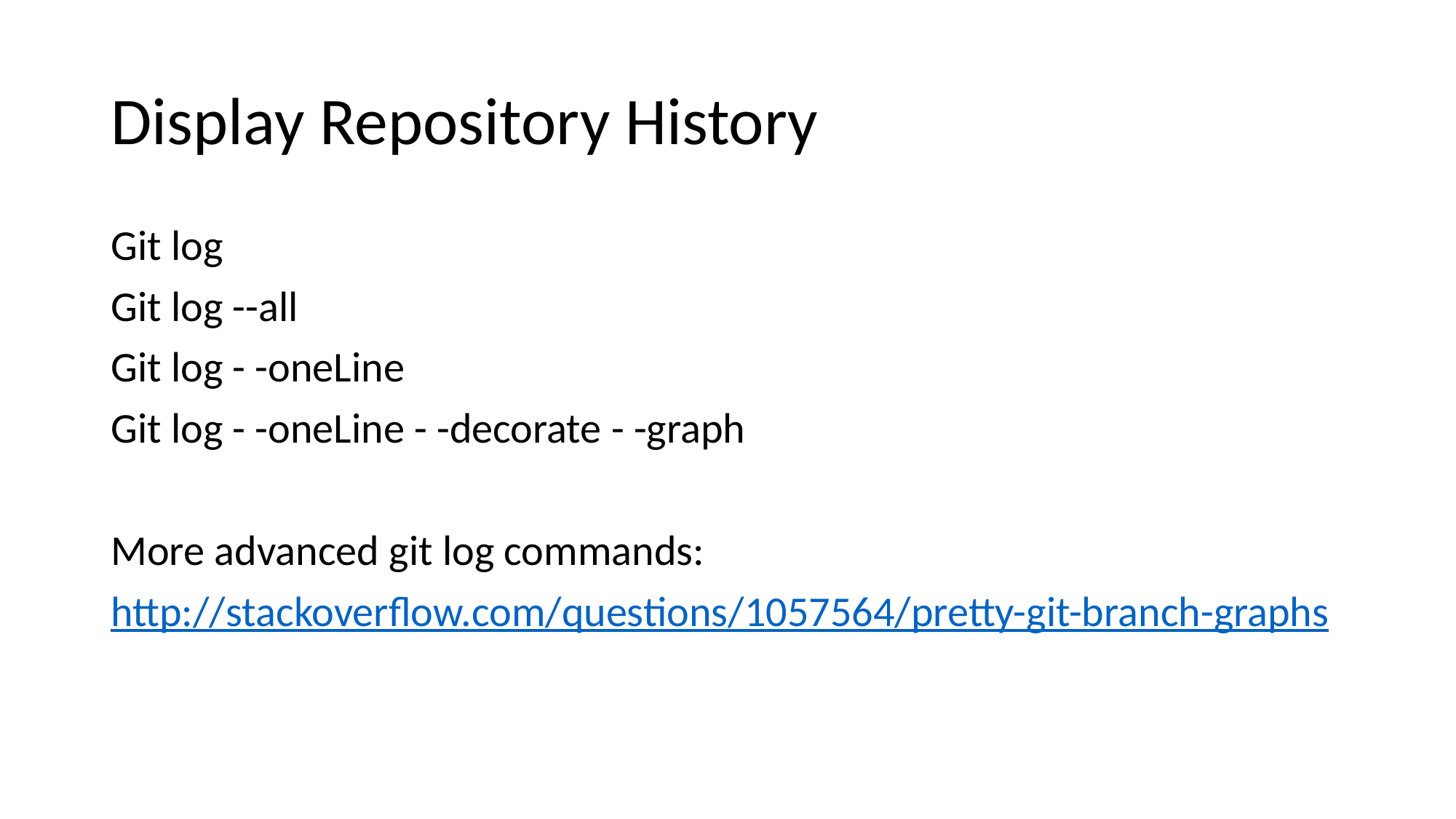

# Display Repository History
Git log
Git log --all
Git log - -oneLine
Git log - -oneLine - -decorate - -graph

More advanced git log commands:
http://stackoverflow.com/questions/1057564/pretty-git-branch-graphs